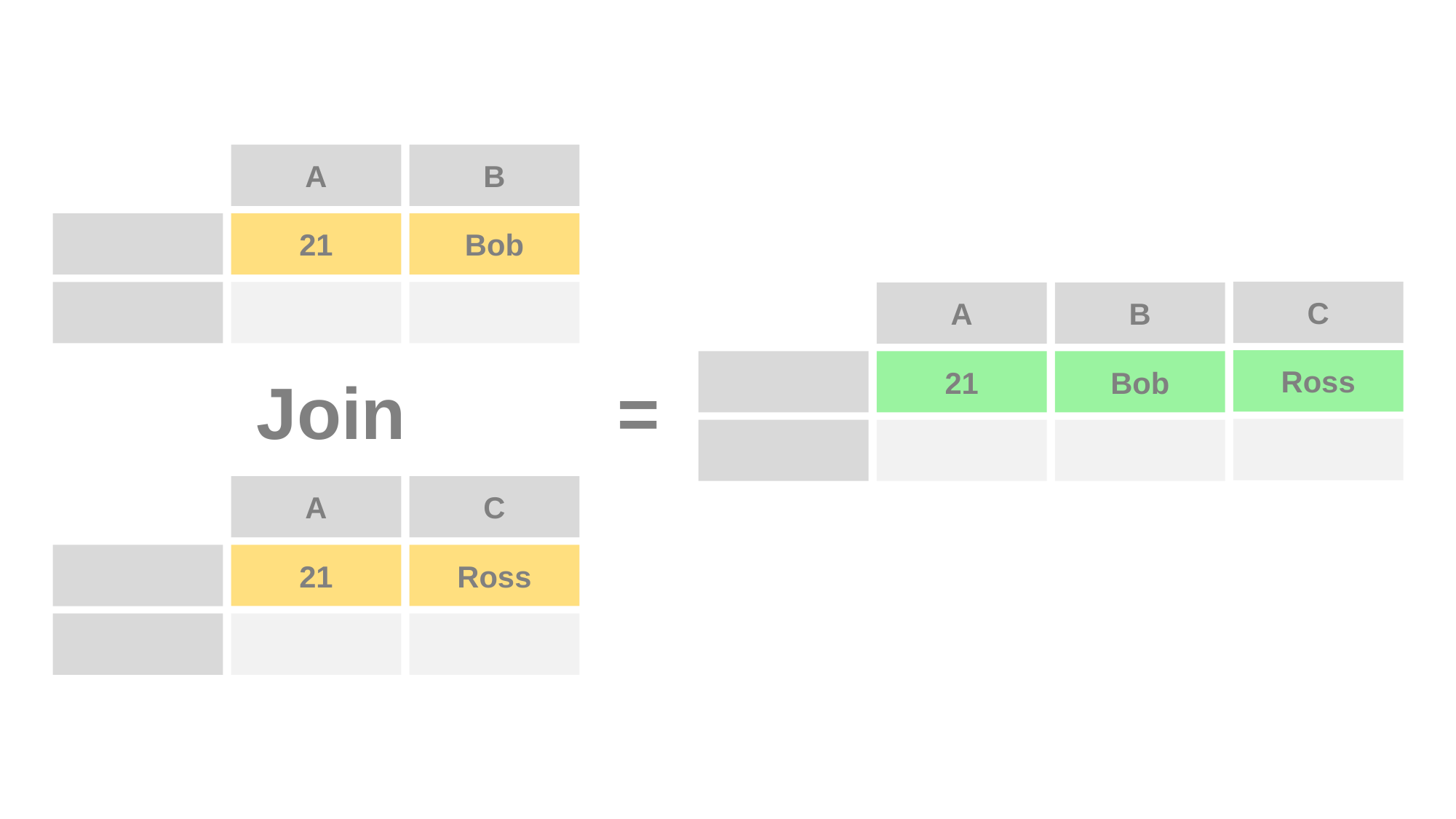

# Join Tables
A
B

21
Bob
C

A
B
Ross

21
Bob
Join
=

A
C

21
Ross